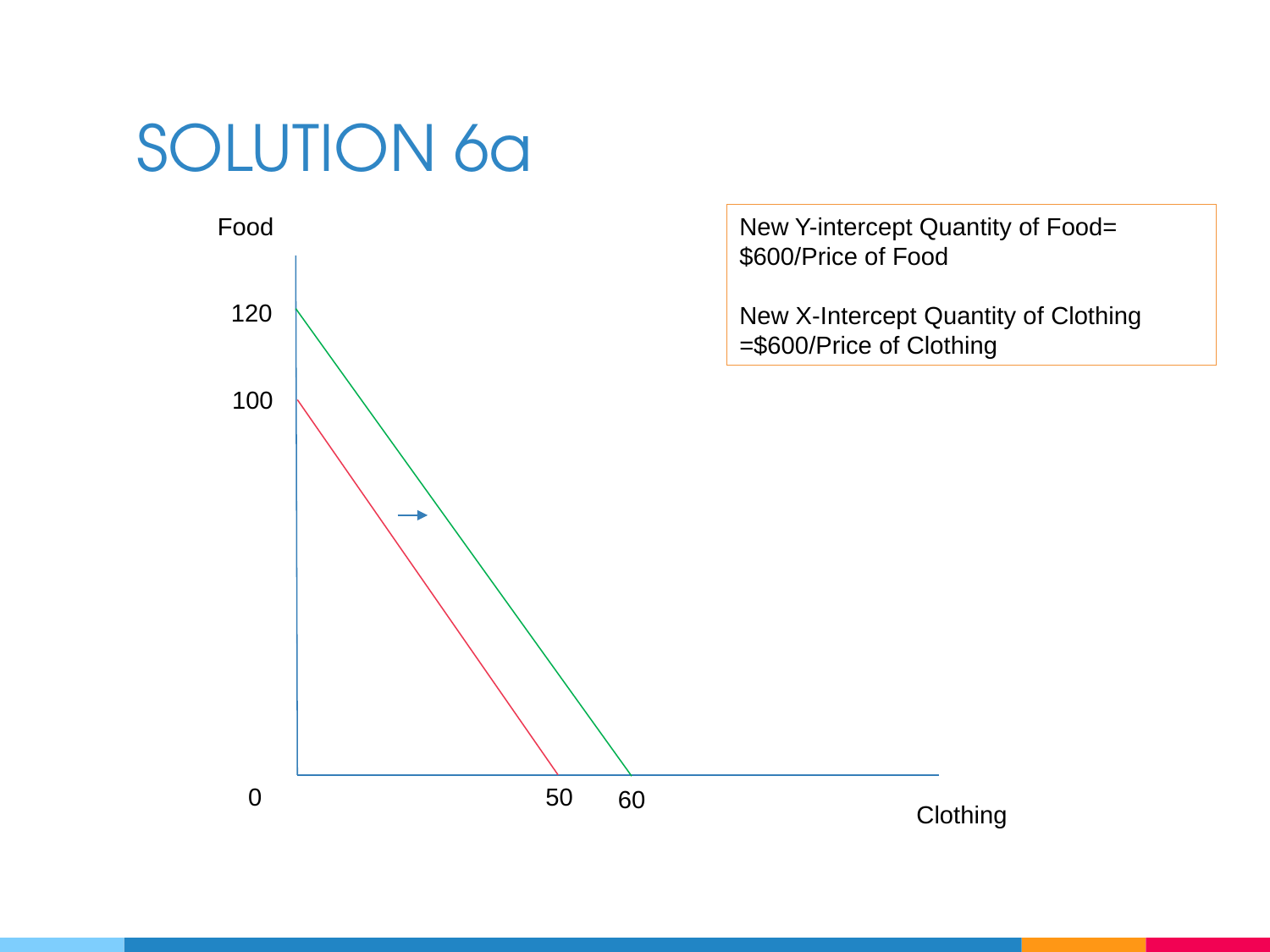

# SOLUTION 6a
New Y-intercept Quantity of Food= $600/Price of Food

New X-Intercept Quantity of Clothing
=$600/Price of Clothing
Food
120
100
0
50
60
Clothing